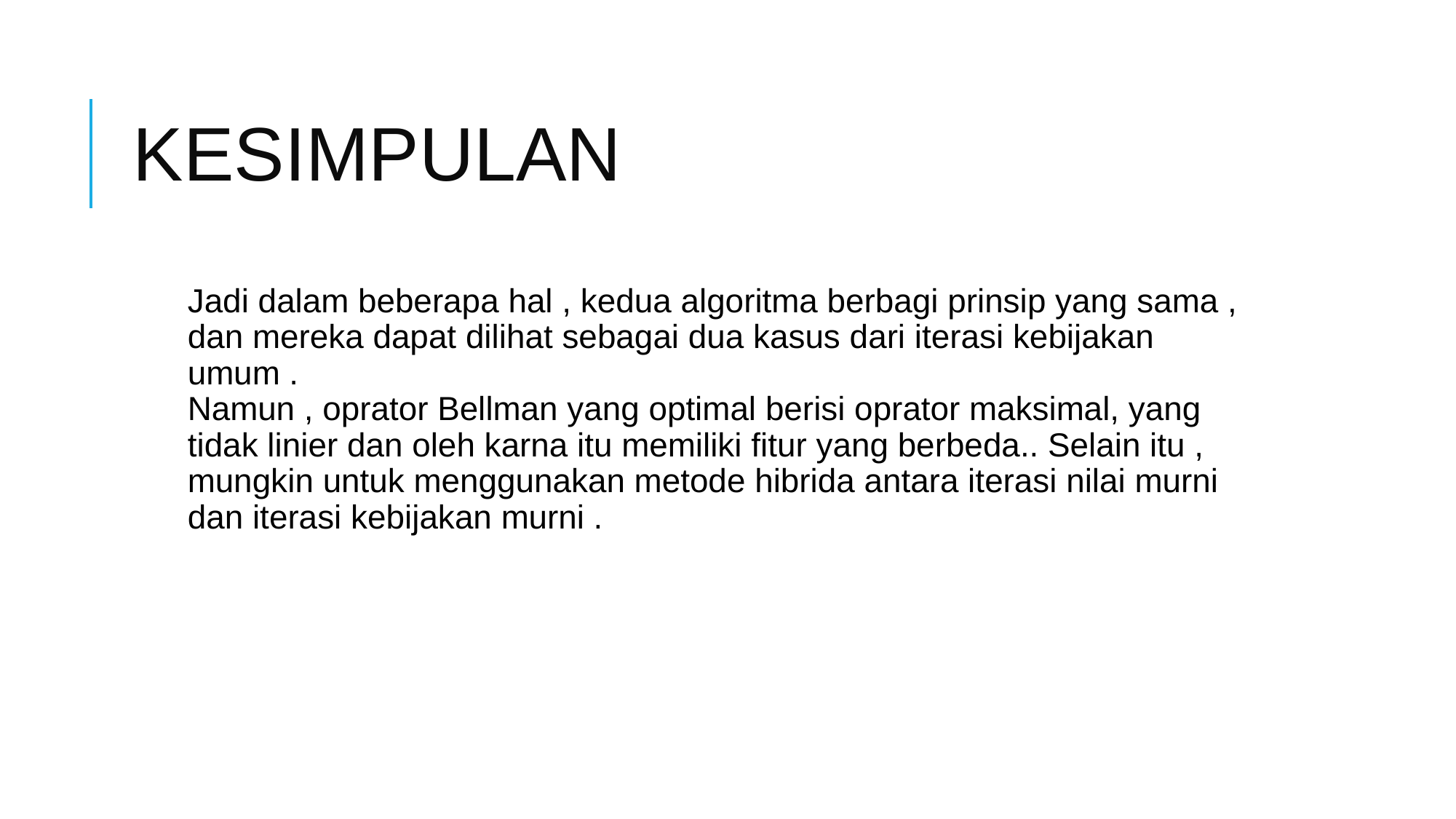

# KESIMPULAN
Jadi dalam beberapa hal , kedua algoritma berbagi prinsip yang sama , dan mereka dapat dilihat sebagai dua kasus dari iterasi kebijakan umum .
Namun , oprator Bellman yang optimal berisi oprator maksimal, yang tidak linier dan oleh karna itu memiliki fitur yang berbeda.. Selain itu , mungkin untuk menggunakan metode hibrida antara iterasi nilai murni dan iterasi kebijakan murni .